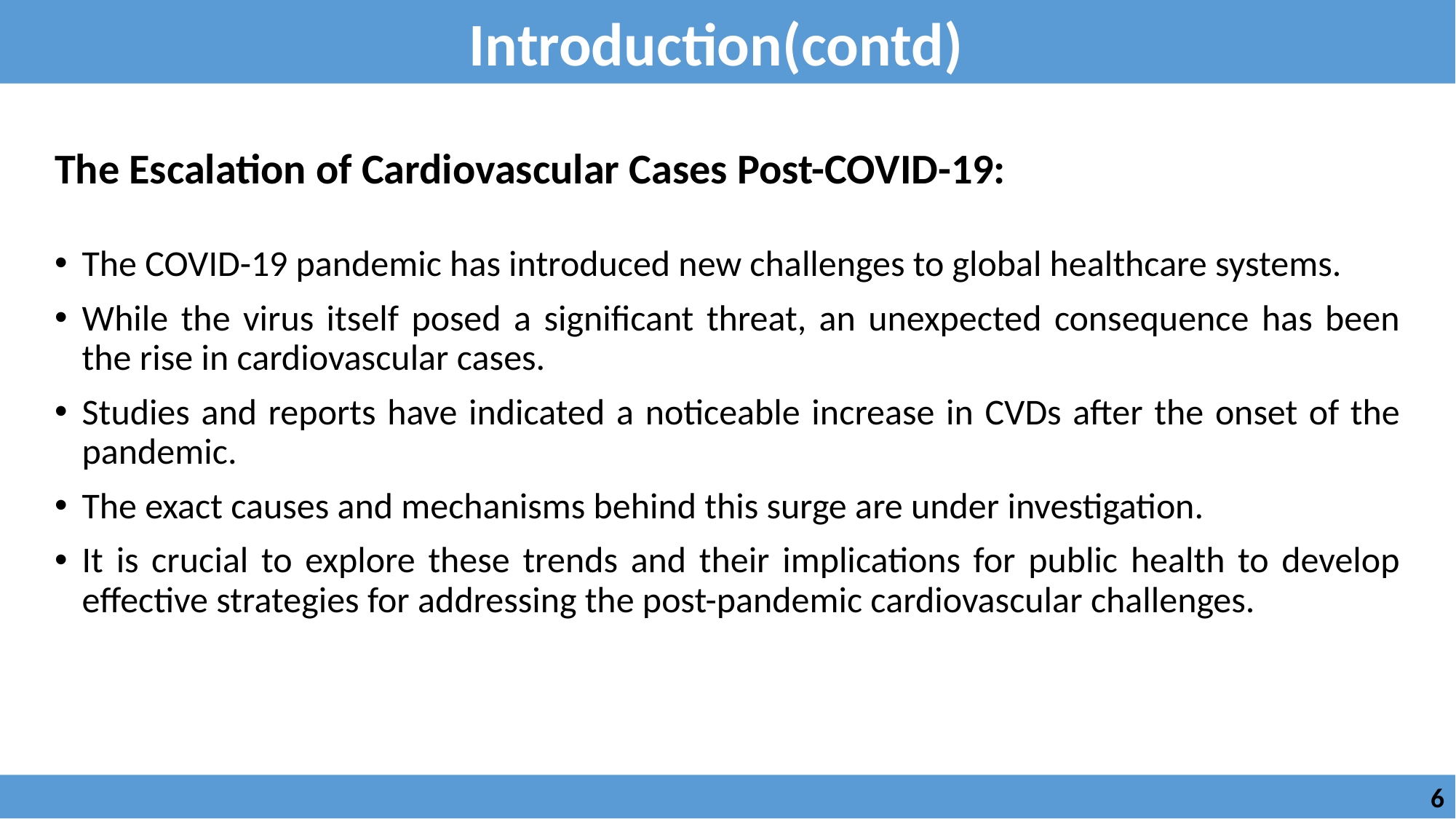

Introduction(contd)
The Escalation of Cardiovascular Cases Post-COVID-19:
The COVID-19 pandemic has introduced new challenges to global healthcare systems.
While the virus itself posed a significant threat, an unexpected consequence has been the rise in cardiovascular cases.
Studies and reports have indicated a noticeable increase in CVDs after the onset of the pandemic.
The exact causes and mechanisms behind this surge are under investigation.
It is crucial to explore these trends and their implications for public health to develop effective strategies for addressing the post-pandemic cardiovascular challenges.
                                                                                                                                                                                                                                   6